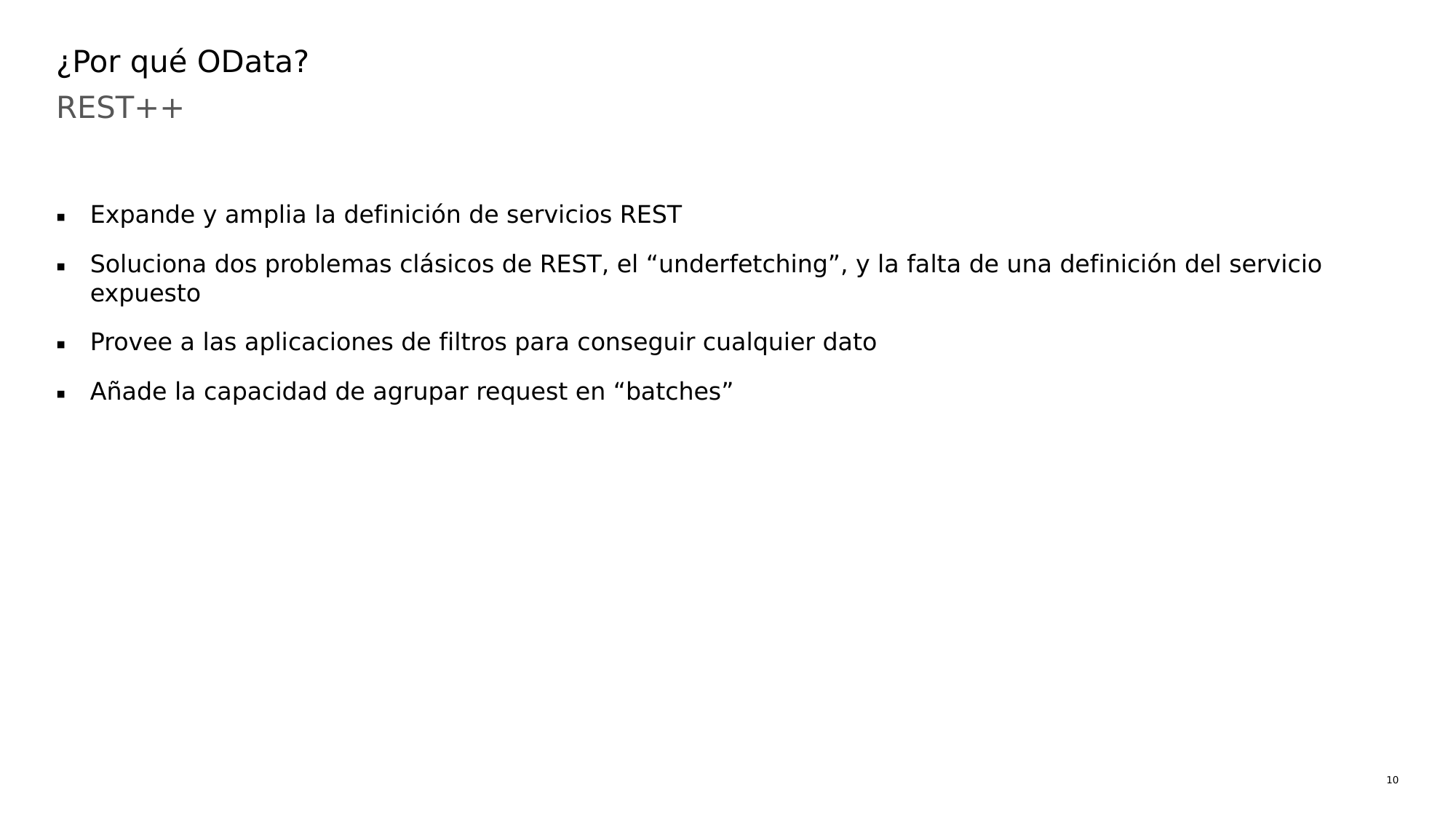

# ¿Por qué OData?
REST++
Expande y amplia la definición de servicios REST
Soluciona dos problemas clásicos de REST, el “underfetching”, y la falta de una definición del servicio expuesto
Provee a las aplicaciones de filtros para conseguir cualquier dato
Añade la capacidad de agrupar request en “batches”